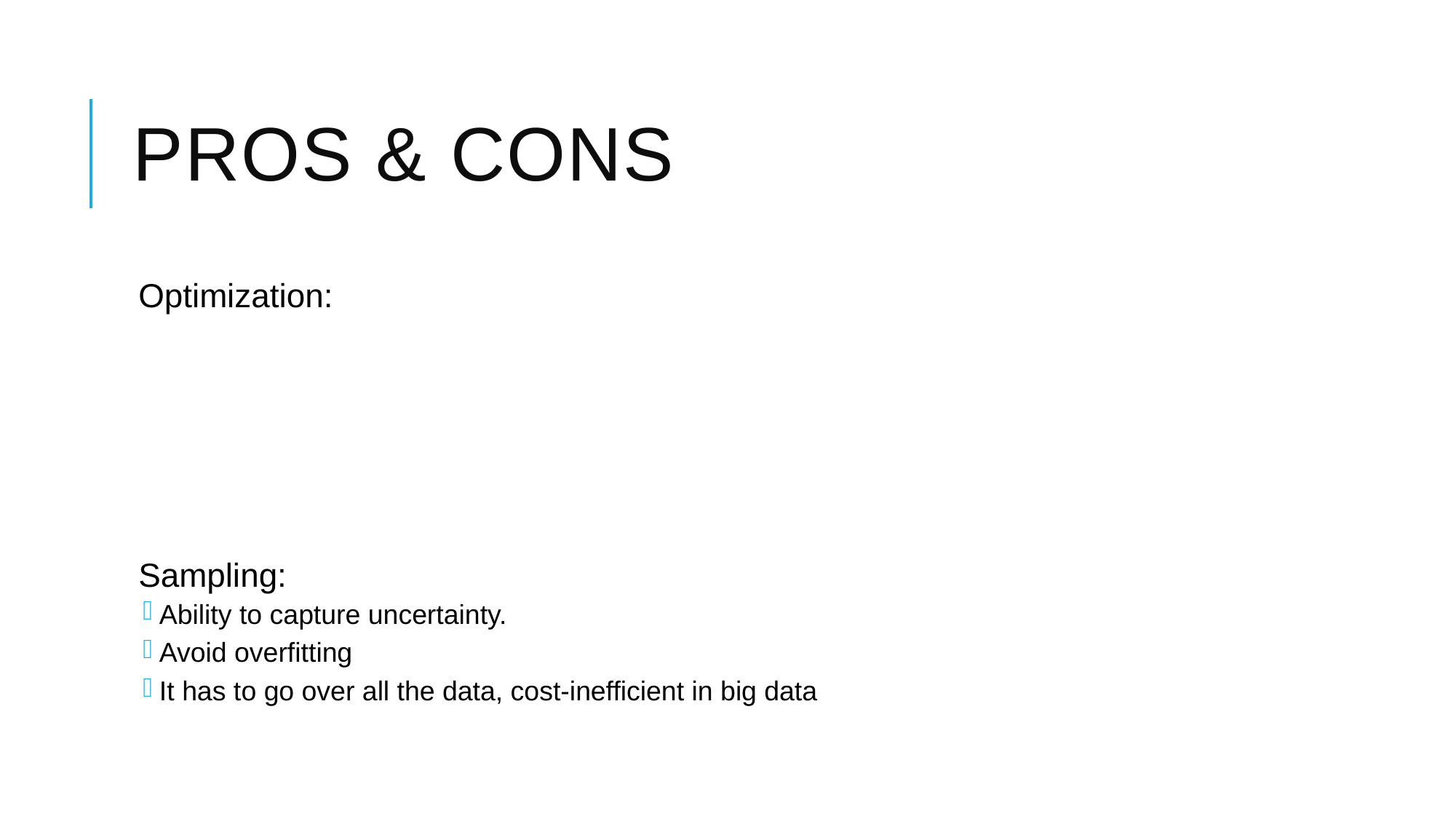

# Pros & cons
Optimization:

Sampling:
Ability to capture uncertainty.
Avoid overfitting
It has to go over all the data, cost-inefficient in big data